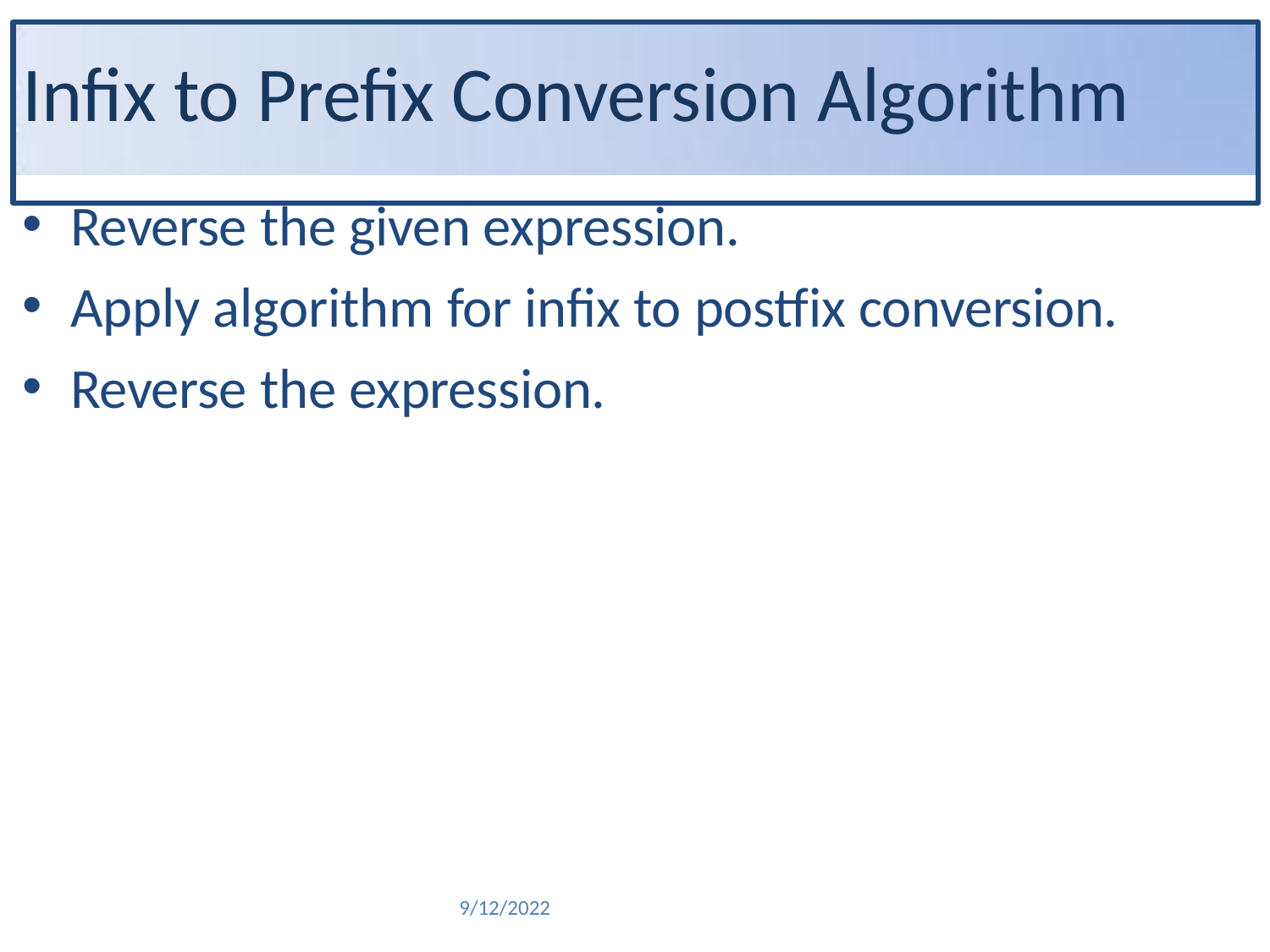

# Infix to Prefix Conversion Algorithm
Reverse the given expression.
Apply algorithm for infix to postfix conversion.
Reverse the expression.
9/12/2022